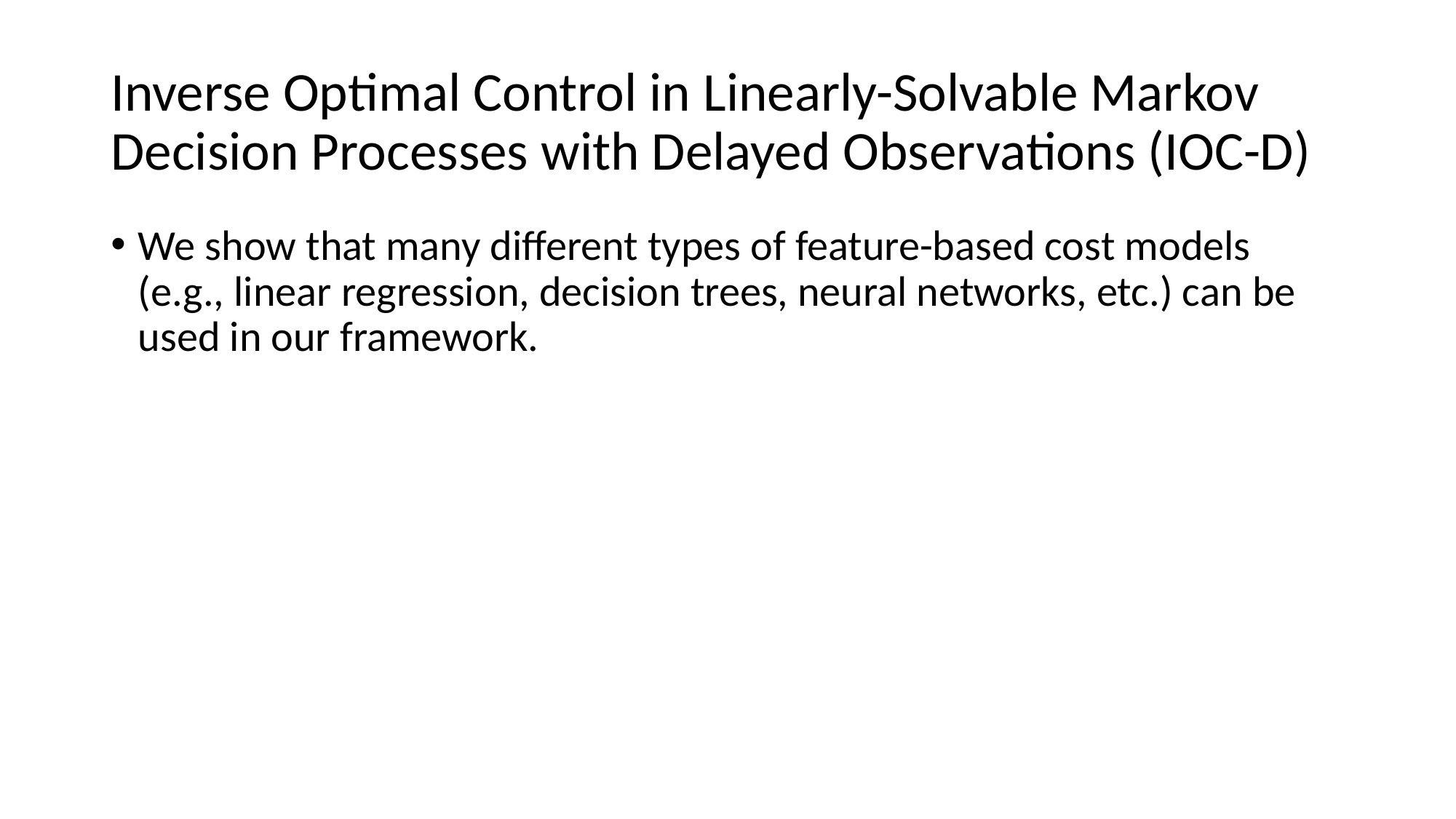

# Inverse Optimal Control in Linearly-Solvable Markov Decision Processes with Delayed Observations (IOC-D)
We show that many different types of feature-based cost models (e.g., linear regression, decision trees, neural networks, etc.) can be used in our framework.